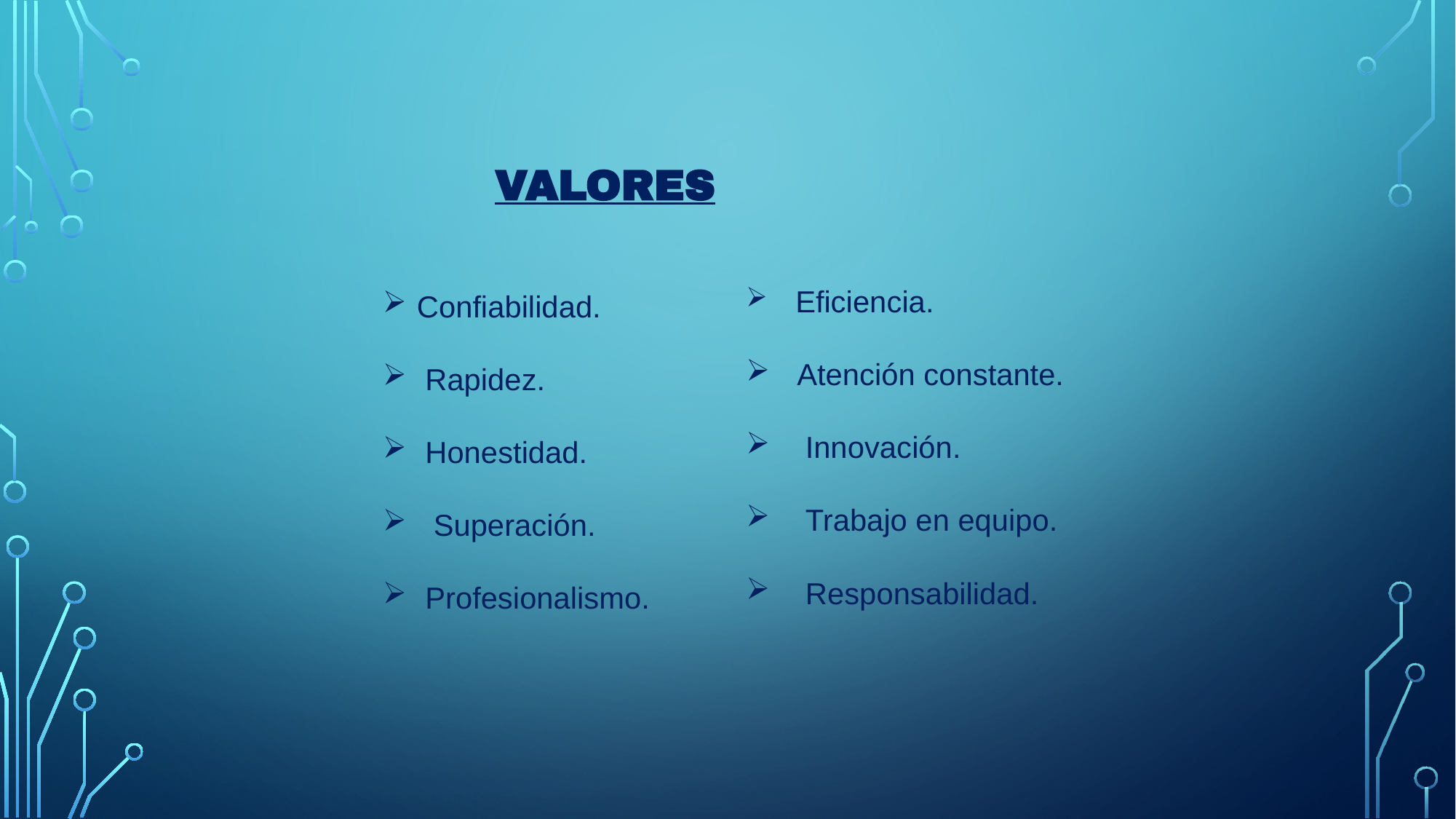

VALORES
  Eficiencia.

  Atención constante.

   Innovación.

   Trabajo en equipo.

   Responsabilidad.
Confiabilidad.

 Rapidez.

 Honestidad.

  Superación.

 Profesionalismo.